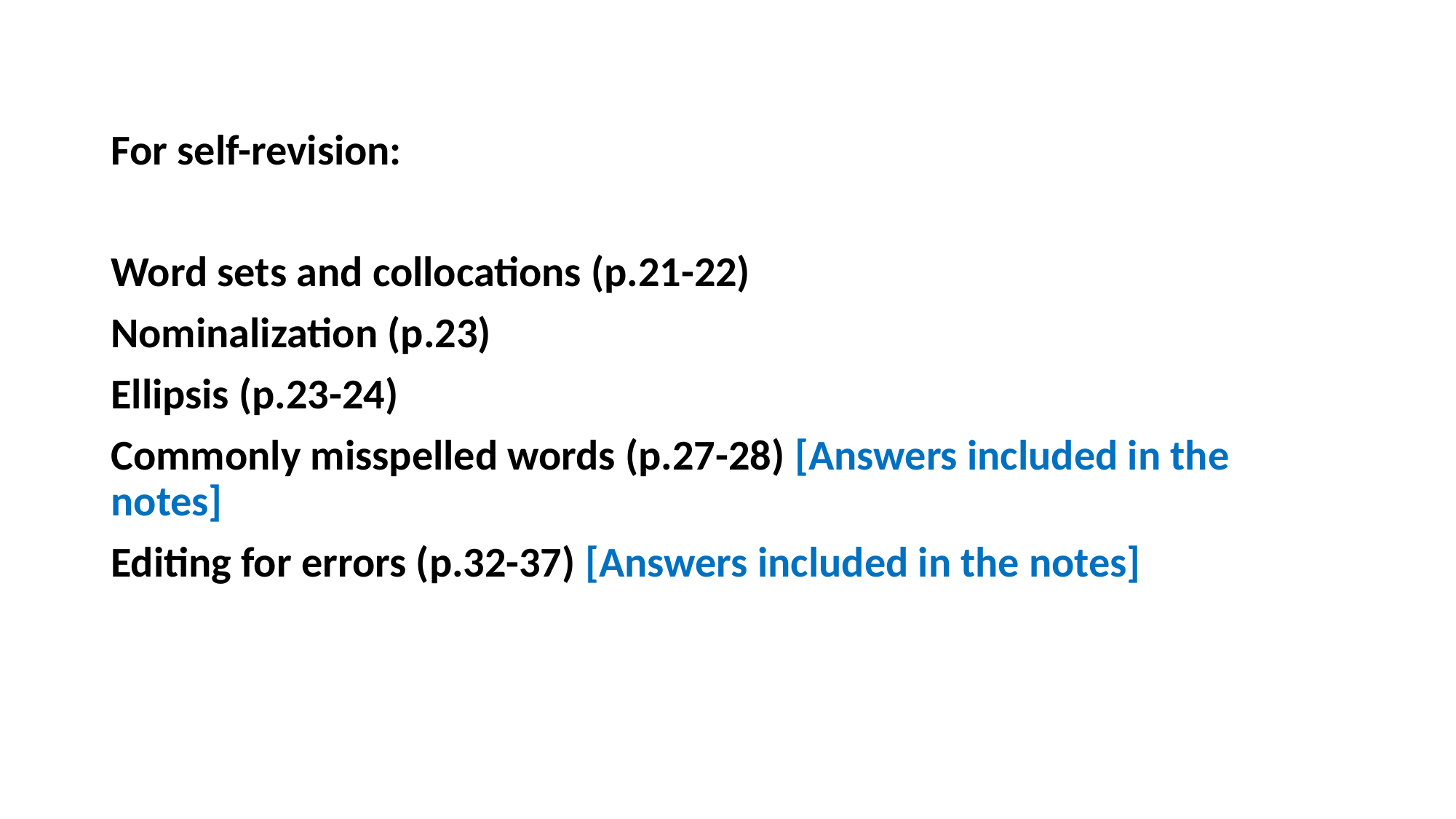

#
For self-revision:

Word sets and collocations (p.21-22)
Nominalization (p.23)
Ellipsis (p.23-24)
Commonly misspelled words (p.27-28) [Answers included in the notes]
Editing for errors (p.32-37) [Answers included in the notes]